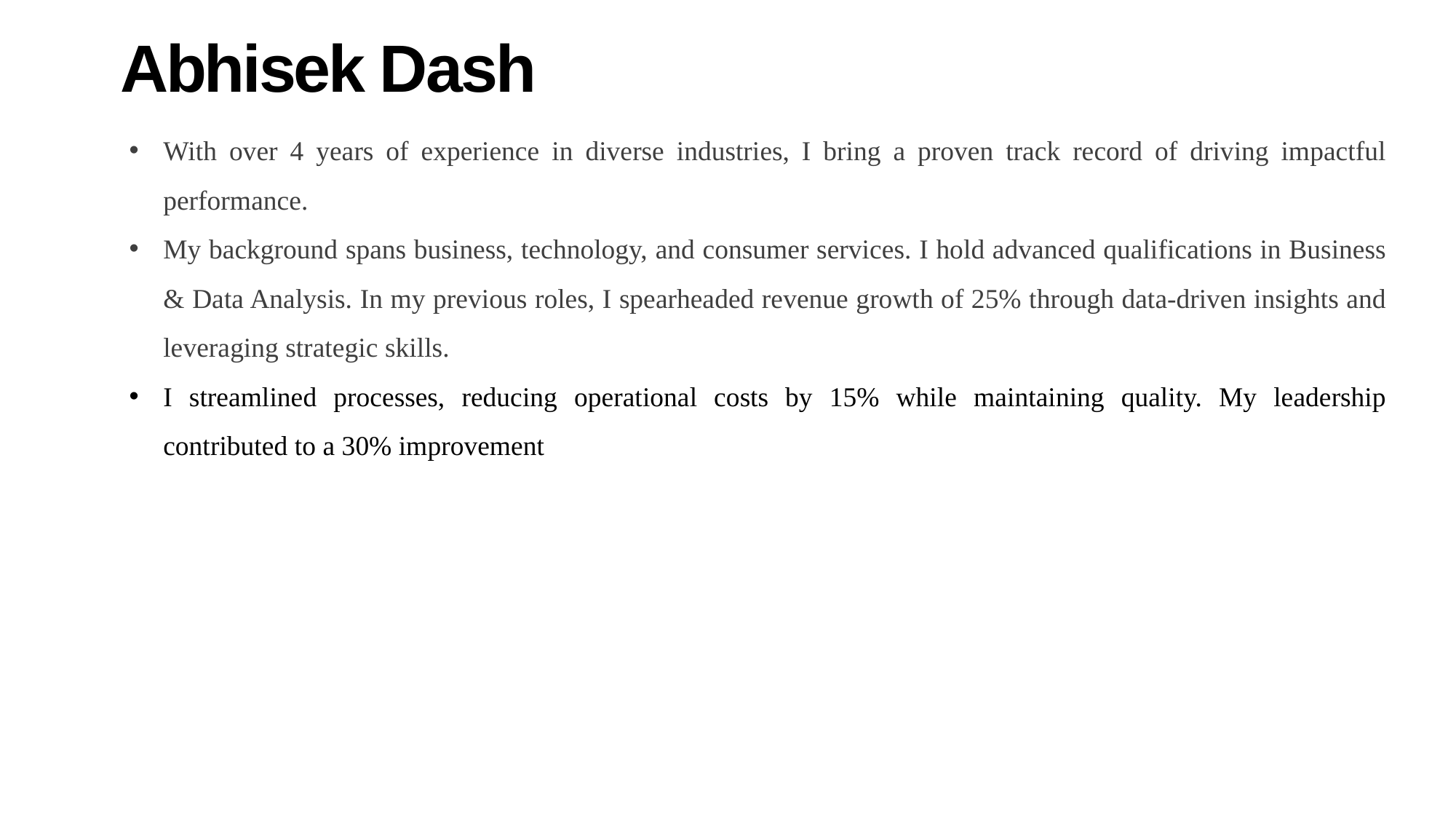

# Abhisek Dash
With over 4 years of experience in diverse industries, I bring a proven track record of driving impactful performance.
My background spans business, technology, and consumer services. I hold advanced qualifications in Business & Data Analysis. In my previous roles, I spearheaded revenue growth of 25% through data-driven insights and leveraging strategic skills.
I streamlined processes, reducing operational costs by 15% while maintaining quality. My leadership contributed to a 30% improvement in team efficiency.

What I can Bring to the Team:
Efficiency: I can handle large volumes of information and data quickly and accurately.
Versatility: I adapt to various tasks and industries, making me a valuable asset for the team's diverse needs.
Productivity: I assist in problem solving, enhancing business’s development and providing data-driven insights.
Scalability: I can support the team's growth and productivity by handling tasks which has been assigned.